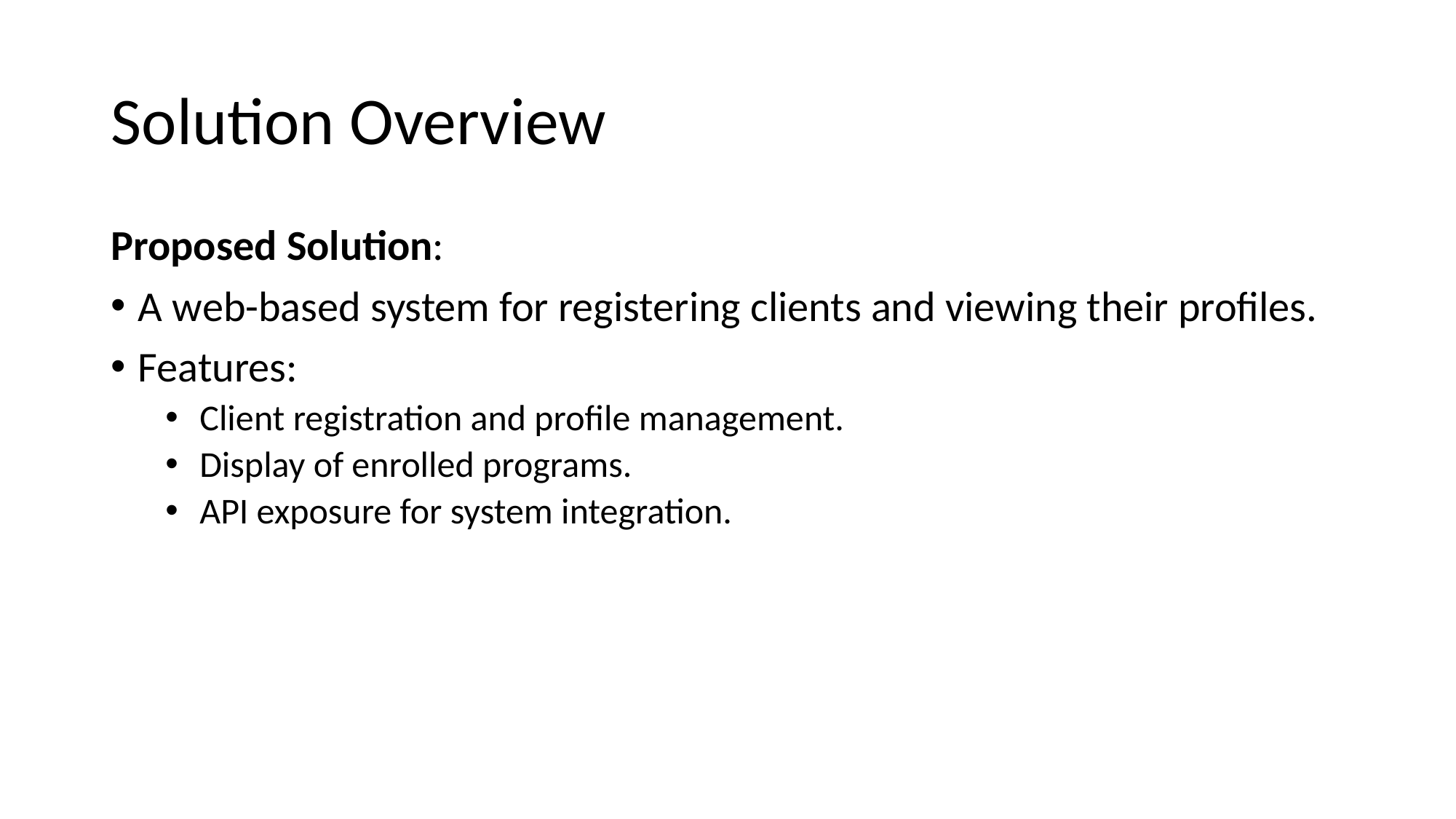

# Solution Overview
Proposed Solution:
A web-based system for registering clients and viewing their profiles.
Features:
Client registration and profile management.
Display of enrolled programs.
API exposure for system integration.